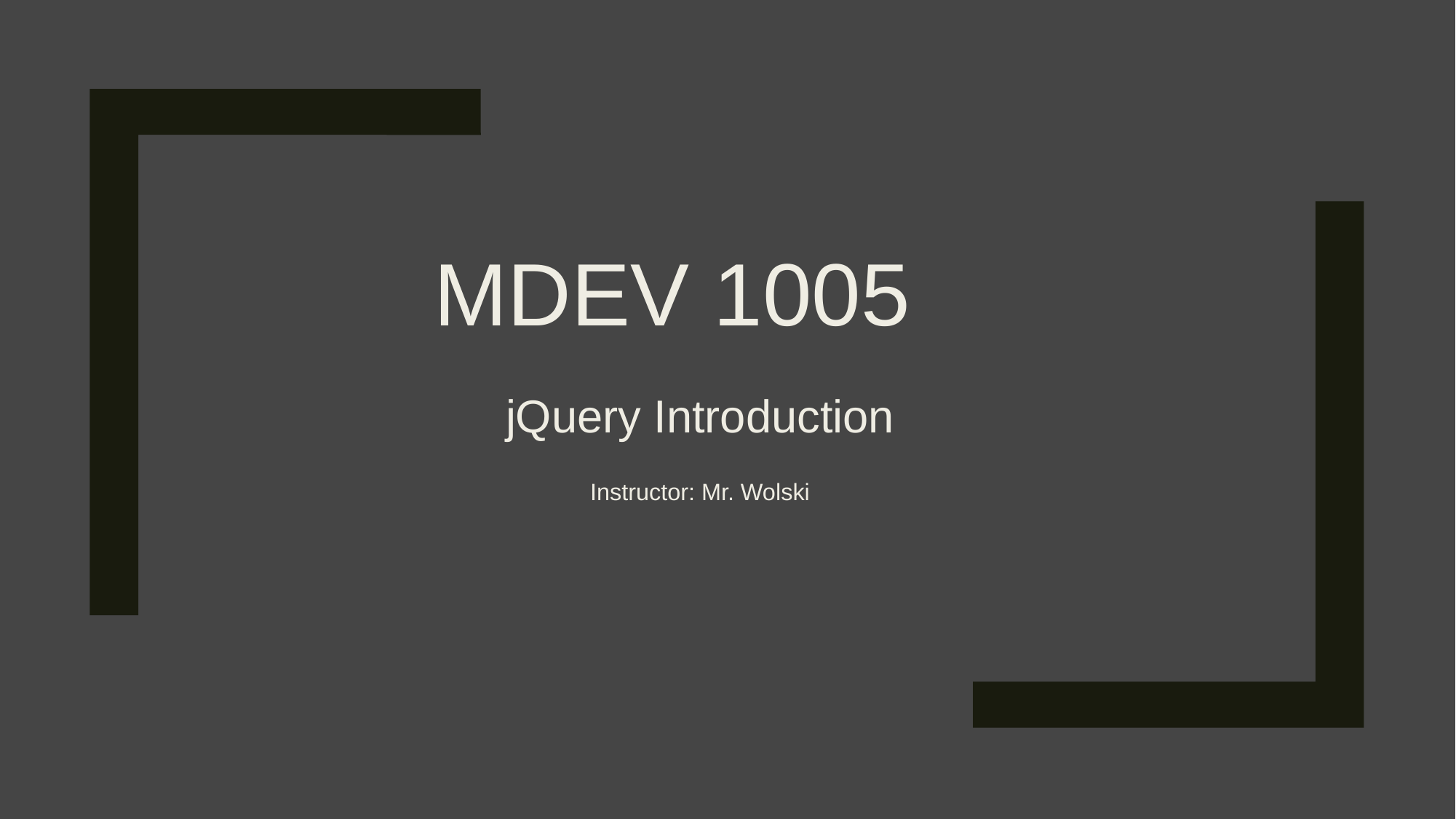

# MDEV 1005
jQuery Introduction

Instructor: Mr. Wolski